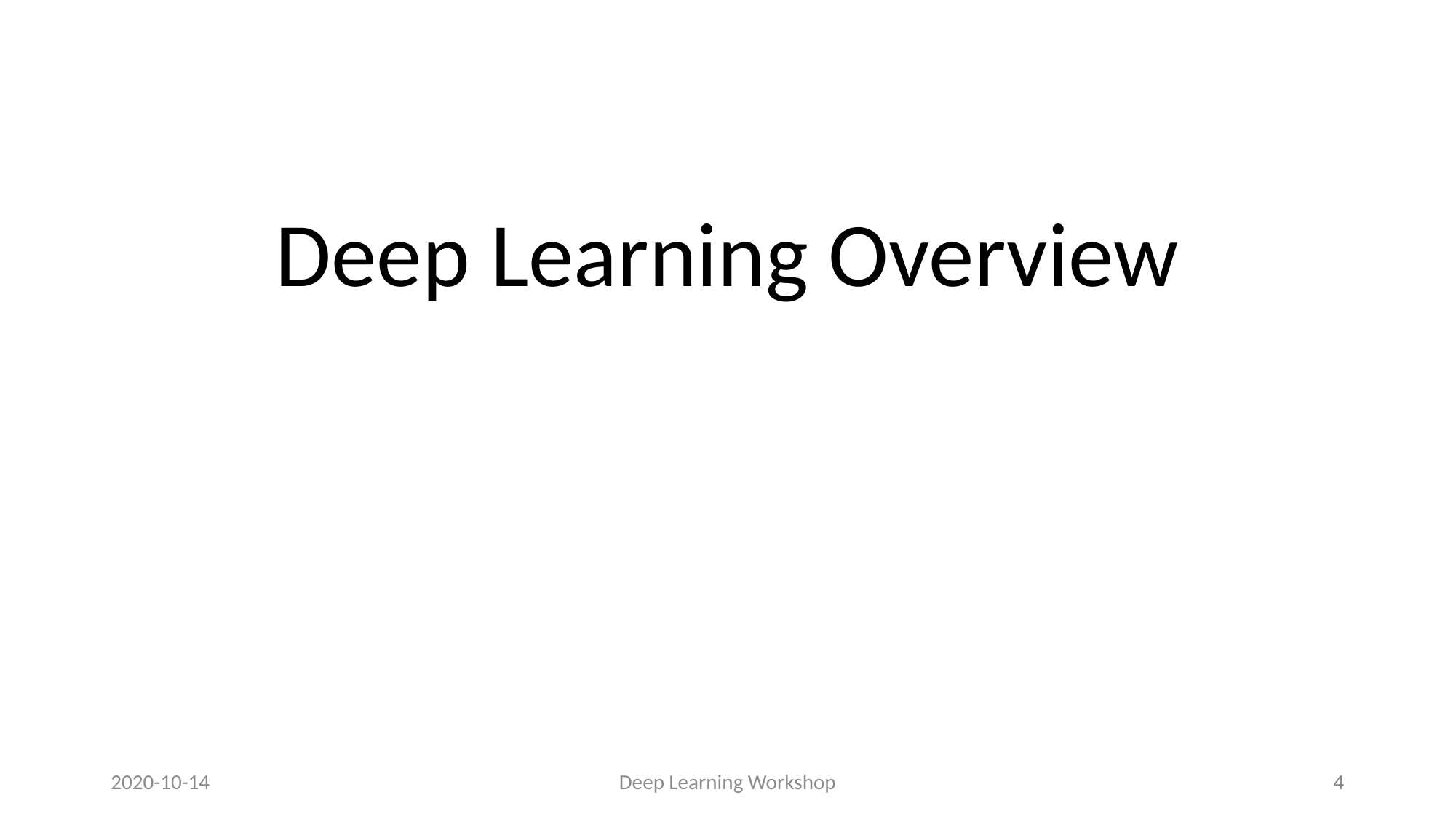

# Deep Learning Overview

2020-10-14
Deep Learning Workshop
4